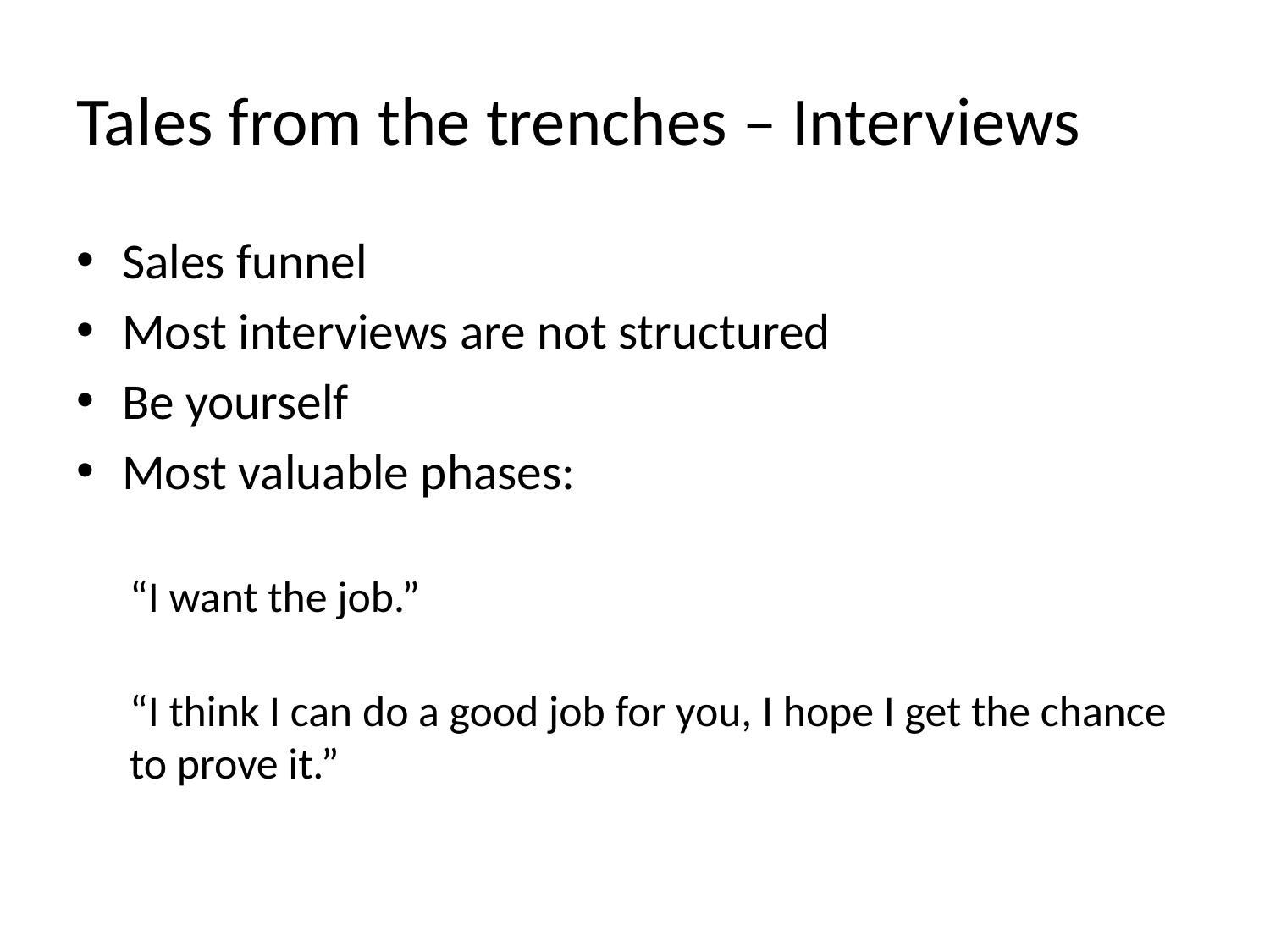

# Tales from the trenches – Interviews
Sales funnel
Most interviews are not structured
Be yourself
Most valuable phases:
“I want the job.”
“I think I can do a good job for you, I hope I get the chance to prove it.”